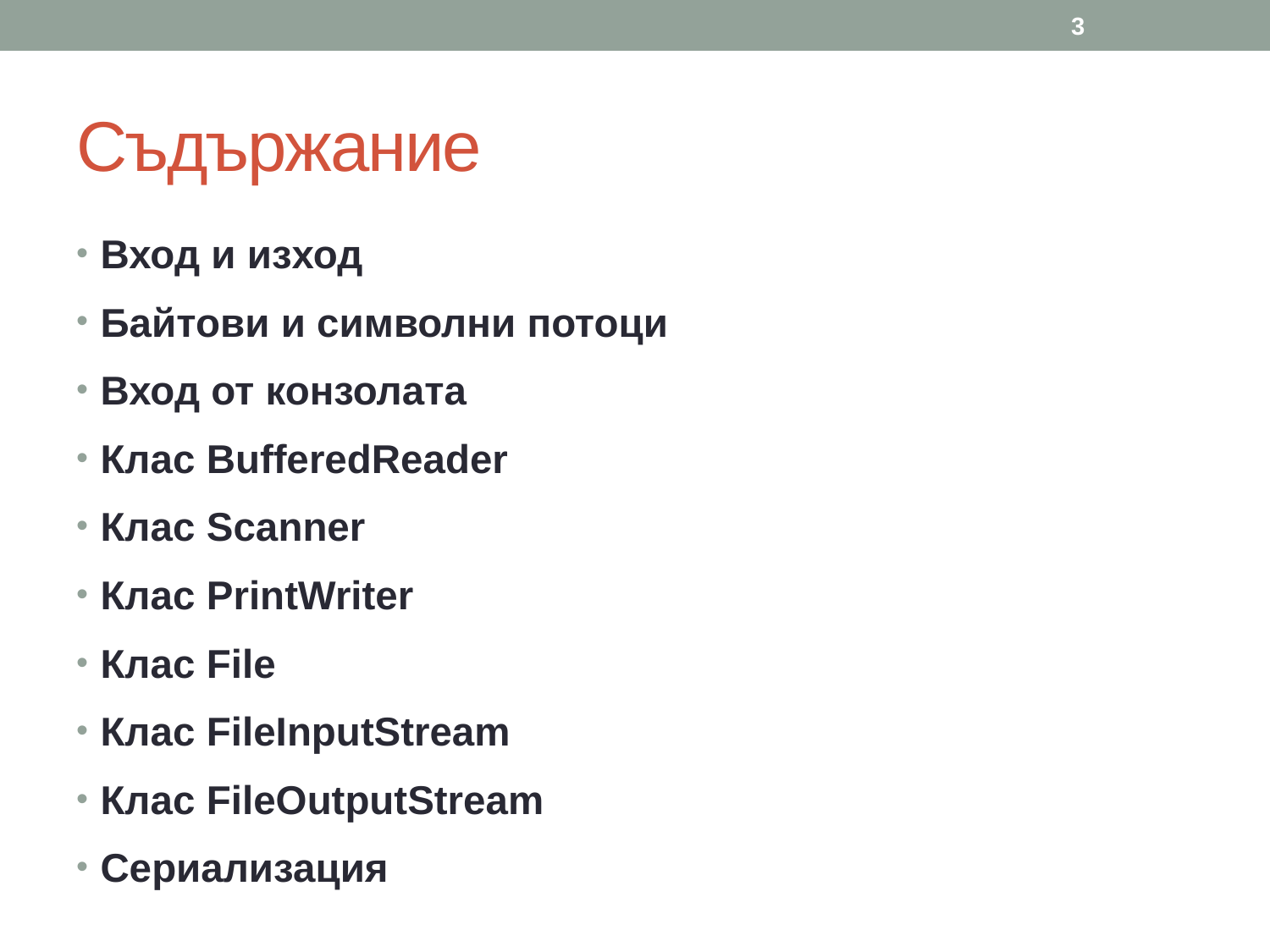

3
# Съдържание
Вход и изход
Байтови и символни потоци
Вход от конзолата
Клас BufferedReader
Клас Scanner
Клас PrintWriter
Клас File
Клас FileInputStream
Клас FileOutputStream
Сериализация